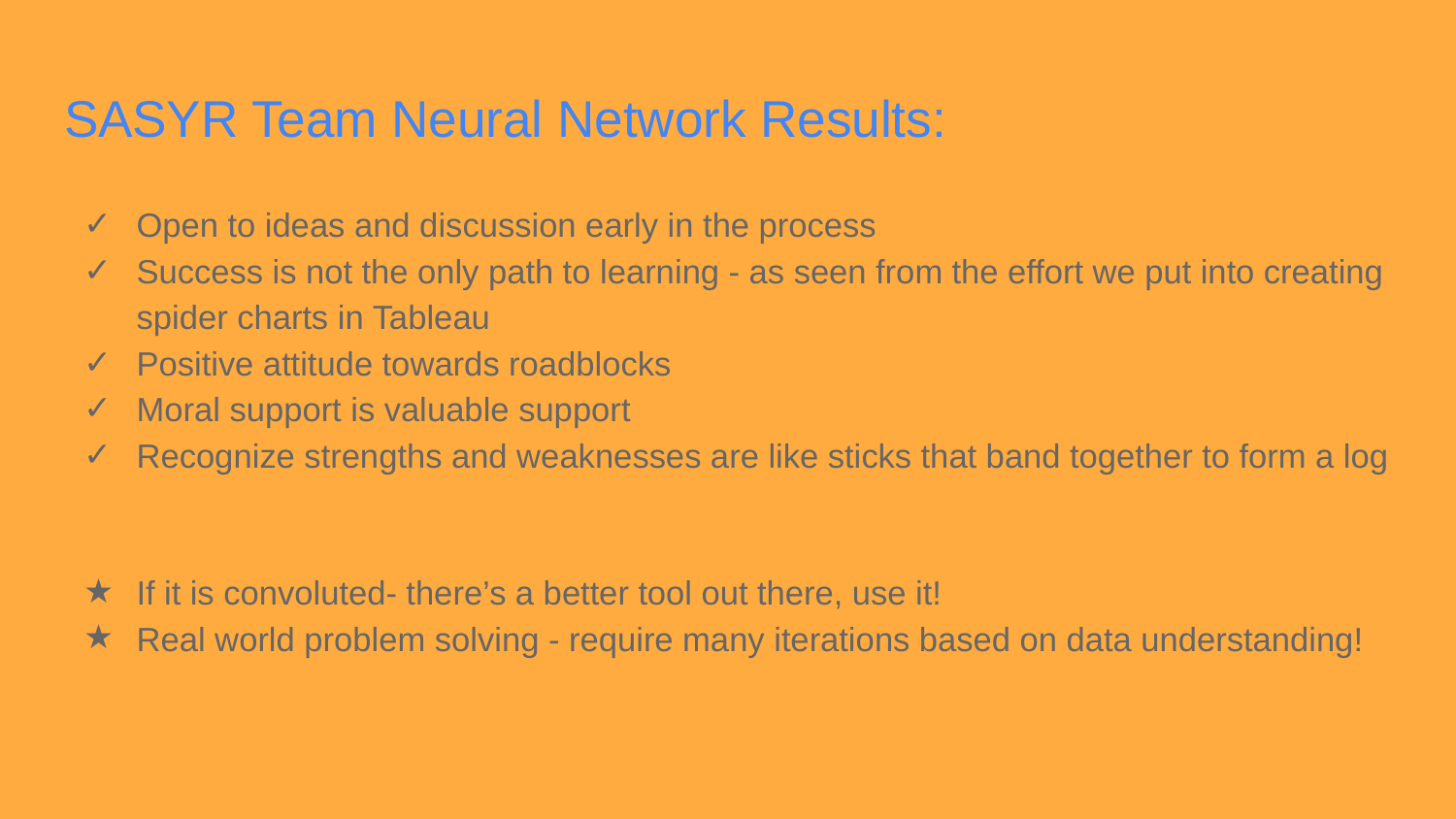

# SASYR Team Neural Network Results:
Open to ideas and discussion early in the process
Success is not the only path to learning - as seen from the effort we put into creating spider charts in Tableau
Positive attitude towards roadblocks
Moral support is valuable support
Recognize strengths and weaknesses are like sticks that band together to form a log

If it is convoluted- there’s a better tool out there, use it!
Real world problem solving - require many iterations based on data understanding!